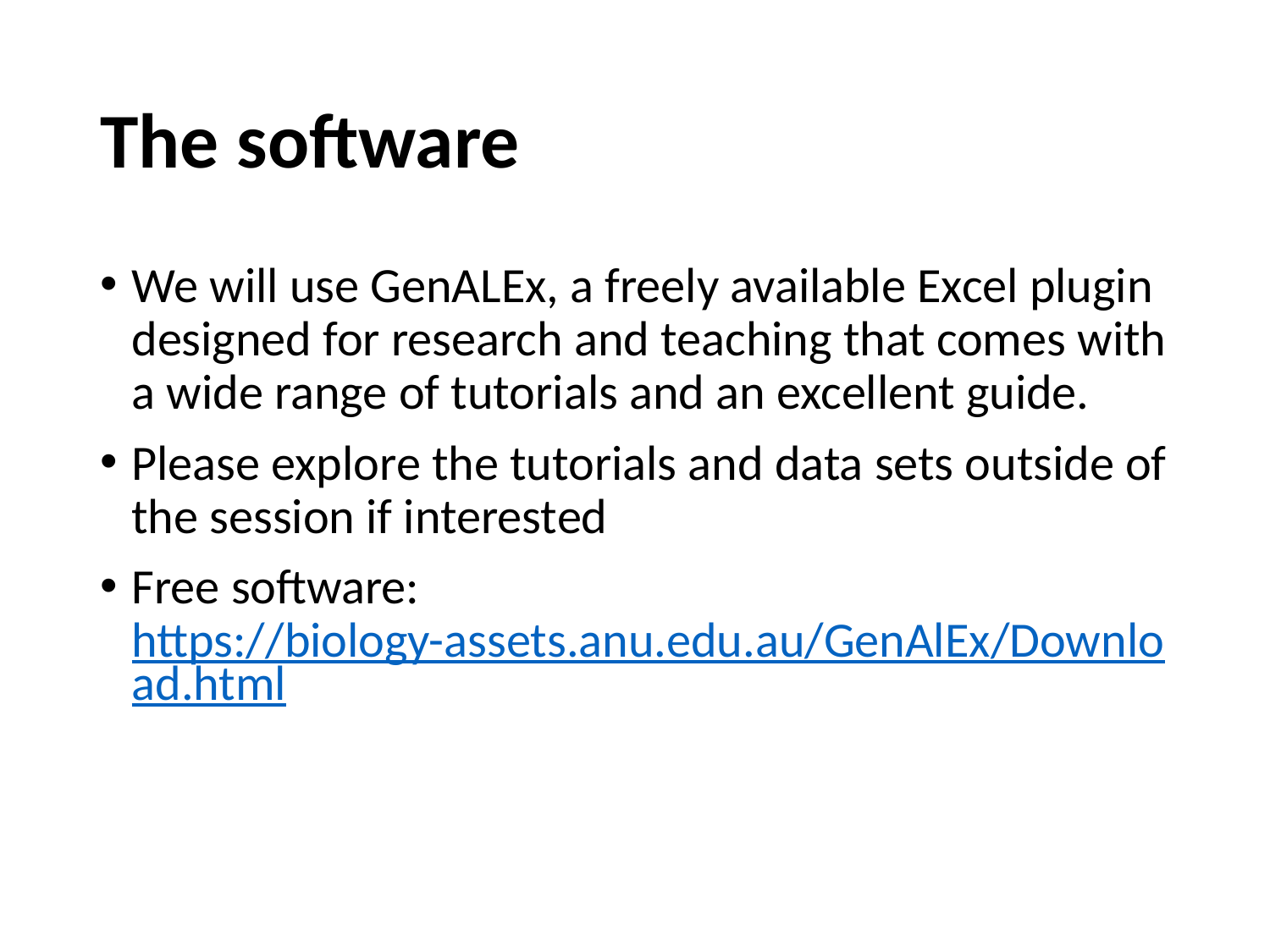

# The software
We will use GenALEx, a freely available Excel plugin designed for research and teaching that comes with a wide range of tutorials and an excellent guide.
Please explore the tutorials and data sets outside of the session if interested
Free software: https://biology-assets.anu.edu.au/GenAlEx/Download.html